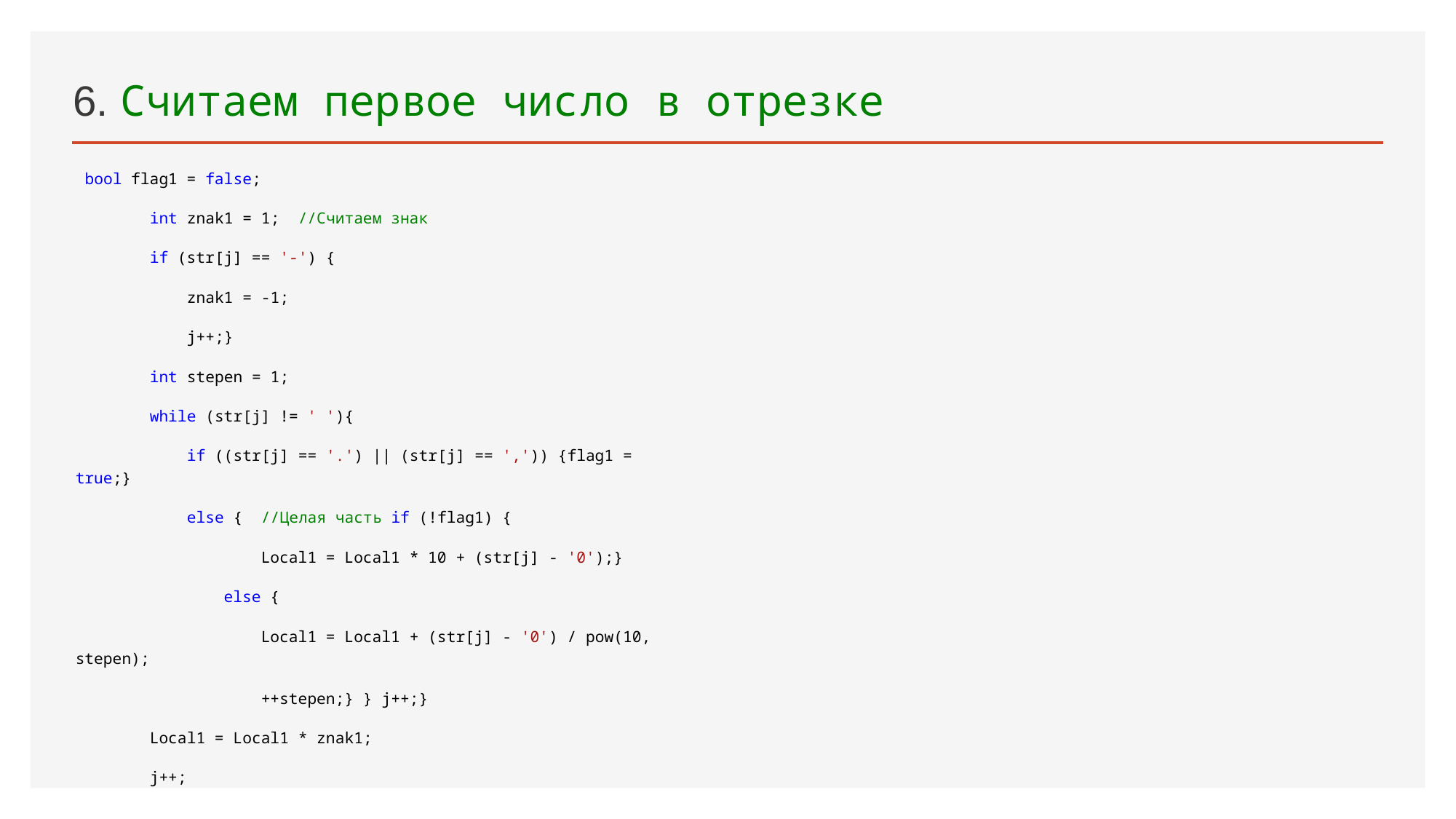

# 6. Считаем первое число в отрезке
 bool flag1 = false;
        int znak1 = 1;  //Считаем знак
        if (str[j] == '-') {
            znak1 = -1;
            j++;}
        int stepen = 1;
        while (str[j] != ' '){
            if ((str[j] == '.') || (str[j] == ',')) {flag1 = true;}
            else {  //Целая часть if (!flag1) {
                    Local1 = Local1 * 10 + (str[j] - '0');}
                else {
                    Local1 = Local1 + (str[j] - '0') / pow(10, stepen);
                    ++stepen;} } j++;}
        Local1 = Local1 * znak1;
        j++;